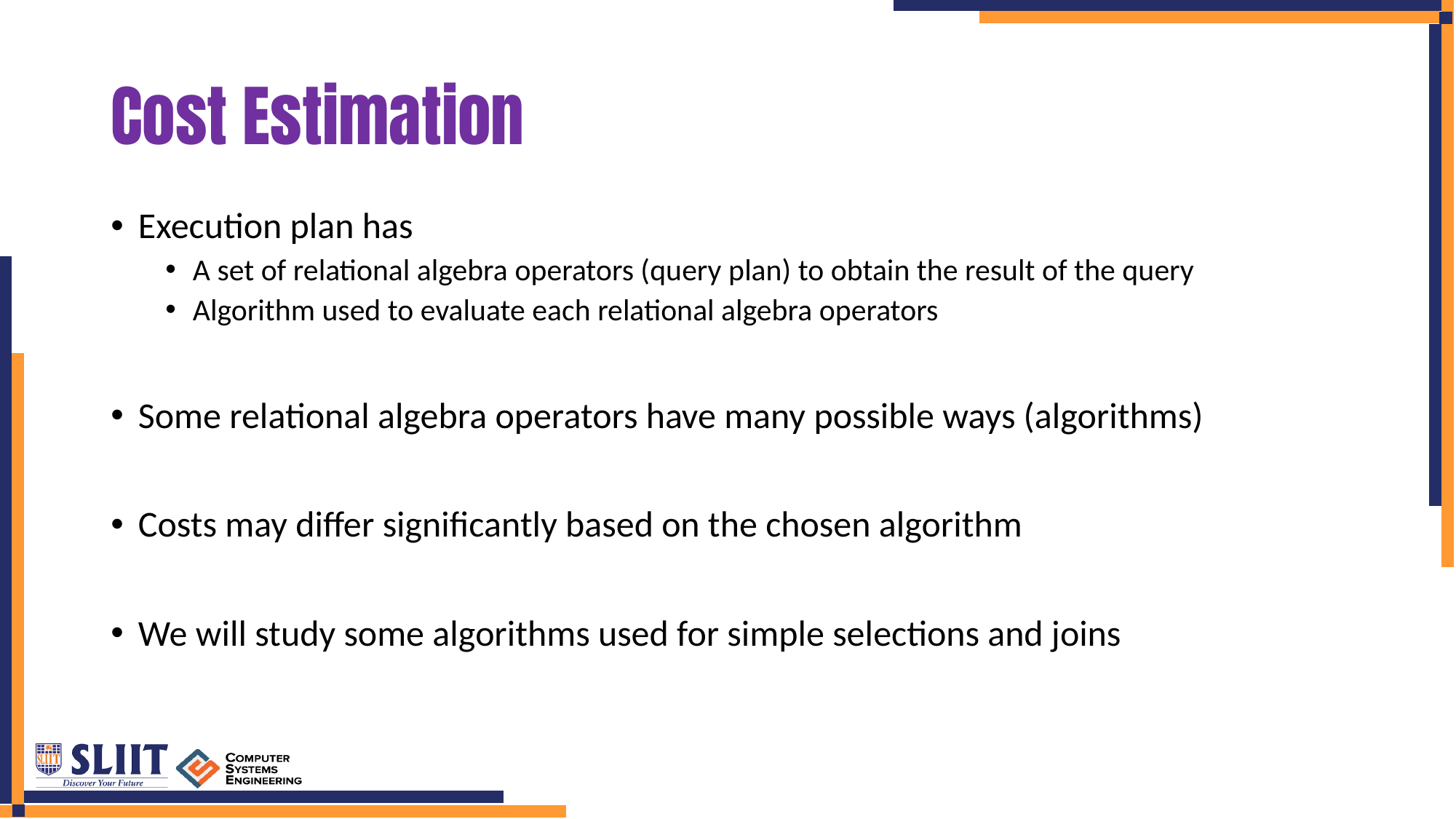

# Cost Estimation
Execution plan has
A set of relational algebra operators (query plan) to obtain the result of the query
Algorithm used to evaluate each relational algebra operators

Some relational algebra operators have many possible ways (algorithms)

Costs may differ significantly based on the chosen algorithm

We will study some algorithms used for simple selections and joins